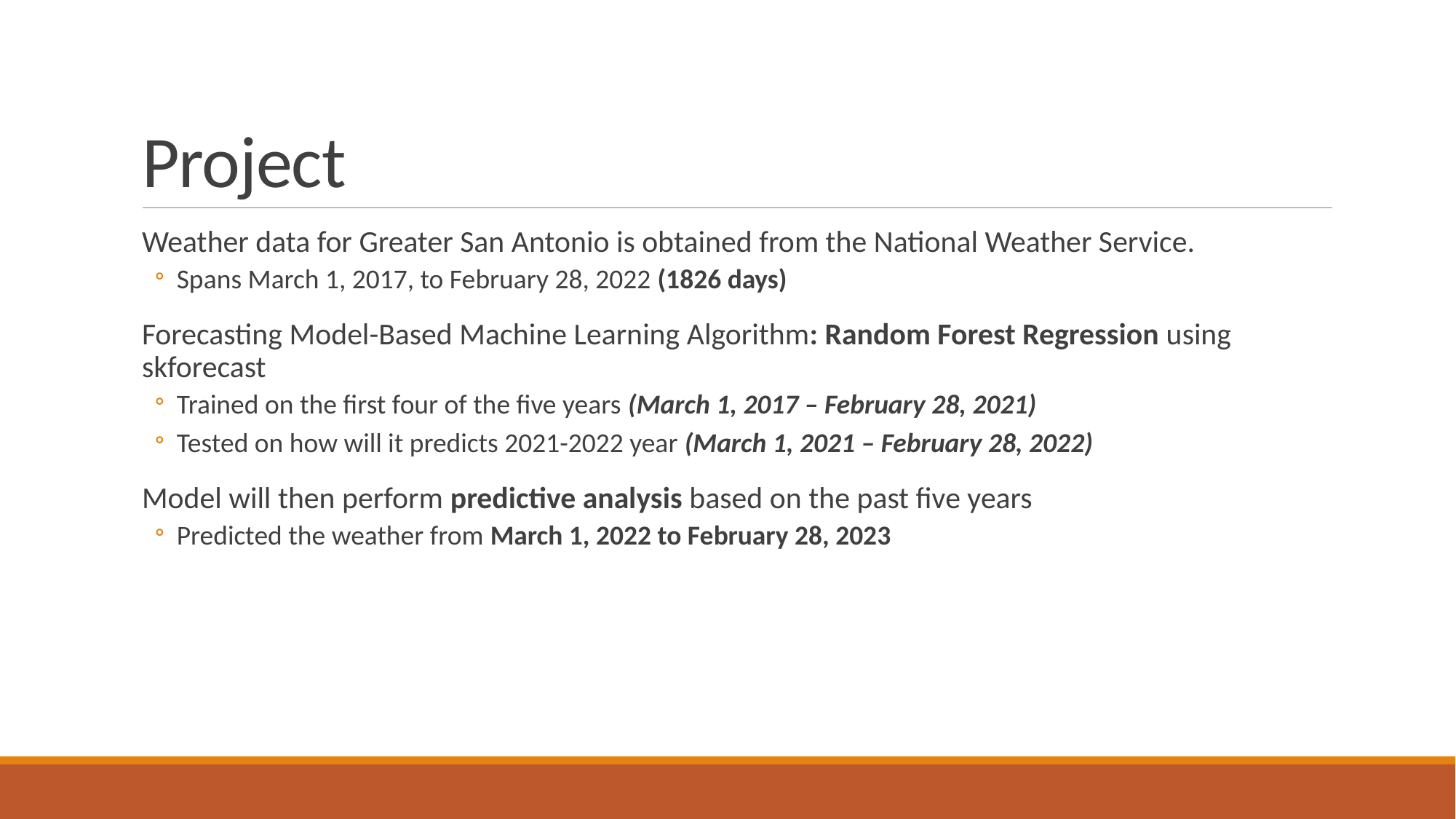

# Project
Weather data for Greater San Antonio is obtained from the National Weather Service.
Spans March 1, 2017, to February 28, 2022 (1826 days)
Forecasting Model-Based Machine Learning Algorithm: Random Forest Regression using skforecast
Trained on the first four of the five years (March 1, 2017 – February 28, 2021)
Tested on how will it predicts 2021-2022 year (March 1, 2021 – February 28, 2022)
Model will then perform predictive analysis based on the past five years
Predicted the weather from March 1, 2022 to February 28, 2023